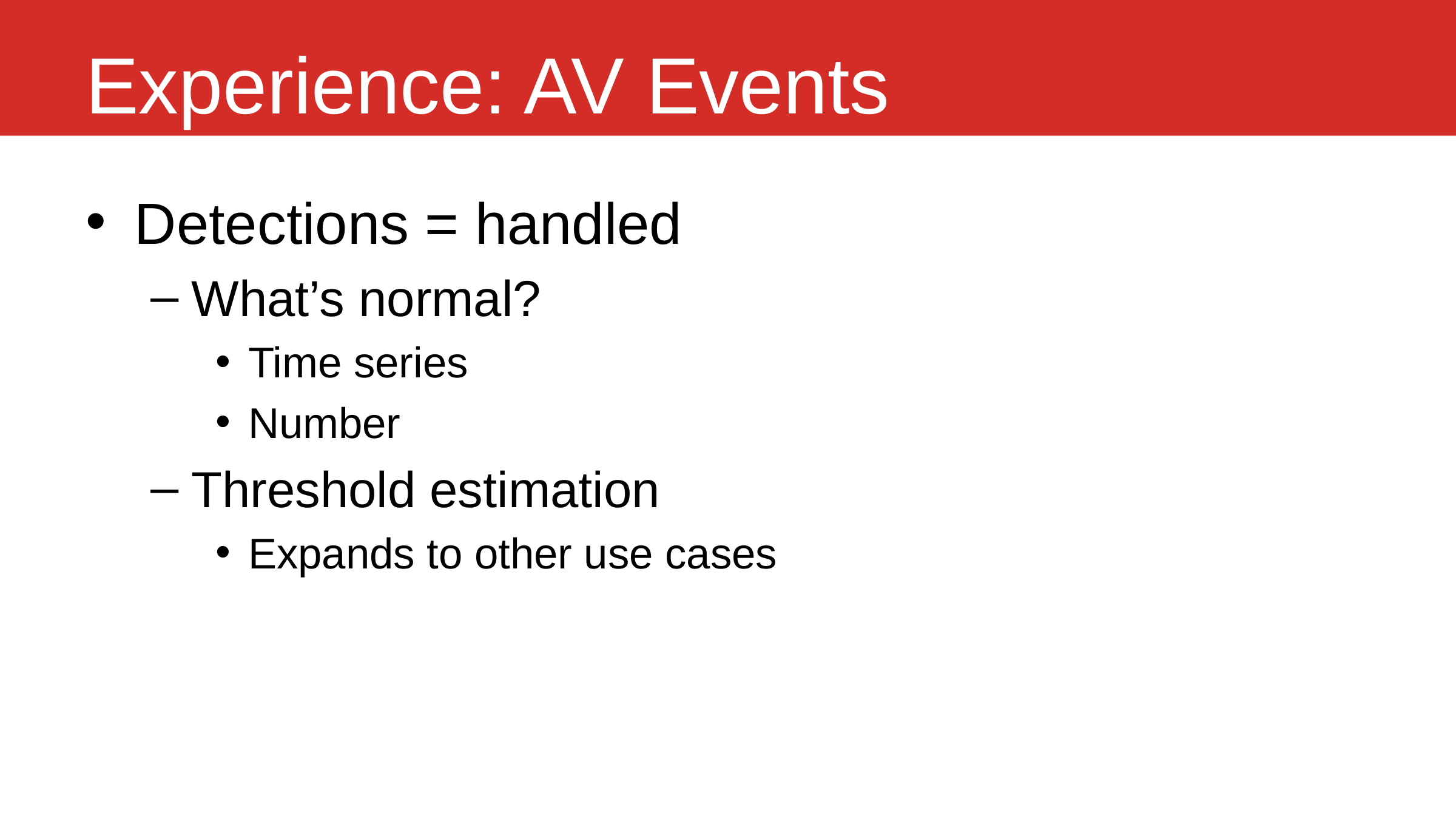

# Experience: AV Events
Detections = handled
What’s normal?
Time series
Number
Threshold estimation
Expands to other use cases